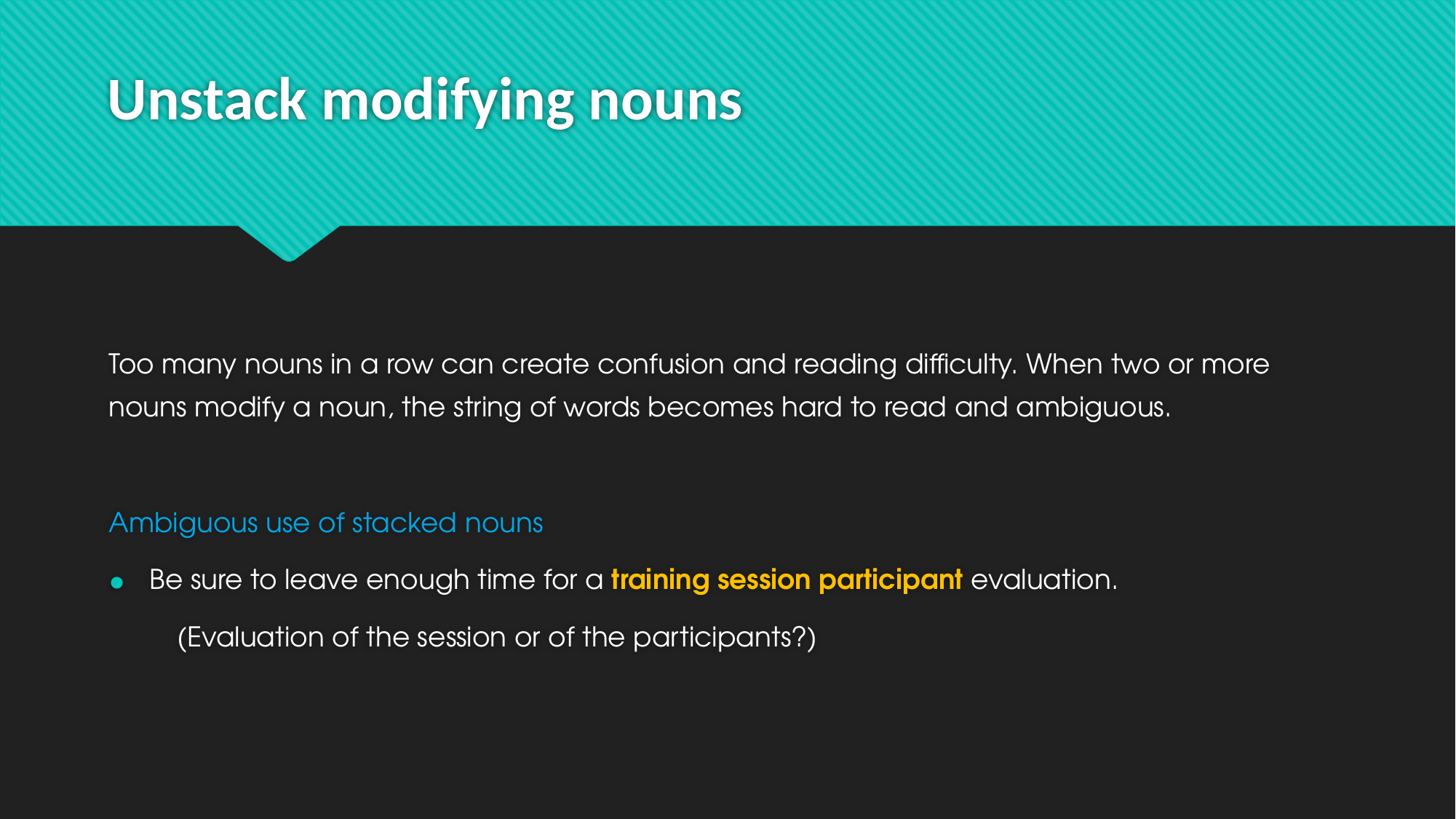

# Unstack modifying nouns

Too many nouns in a row can create confusion and reading difficulty. When two or more nouns modify a noun, the string of words becomes hard to read and ambiguous.

Ambiguous use of stacked nouns
Be sure to leave enough time for a training session participant evaluation.
         (Evaluation of the session or of the participants?)